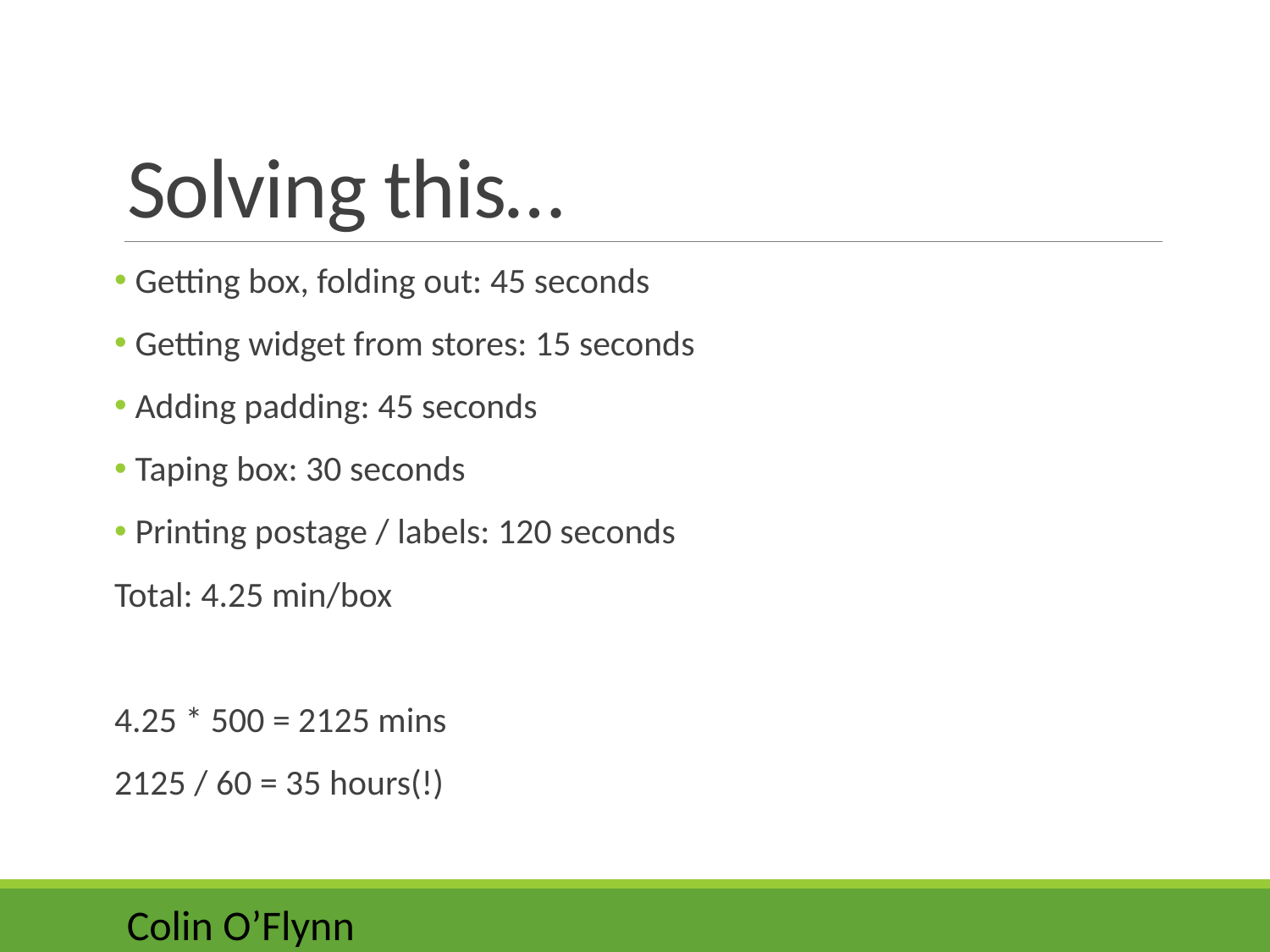

# Solving this…
 Getting box, folding out: 45 seconds
 Getting widget from stores: 15 seconds
 Adding padding: 45 seconds
 Taping box: 30 seconds
 Printing postage / labels: 120 seconds
Total: 4.25 min/box

4.25 * 500 = 2125 mins
2125 / 60 = 35 hours(!)